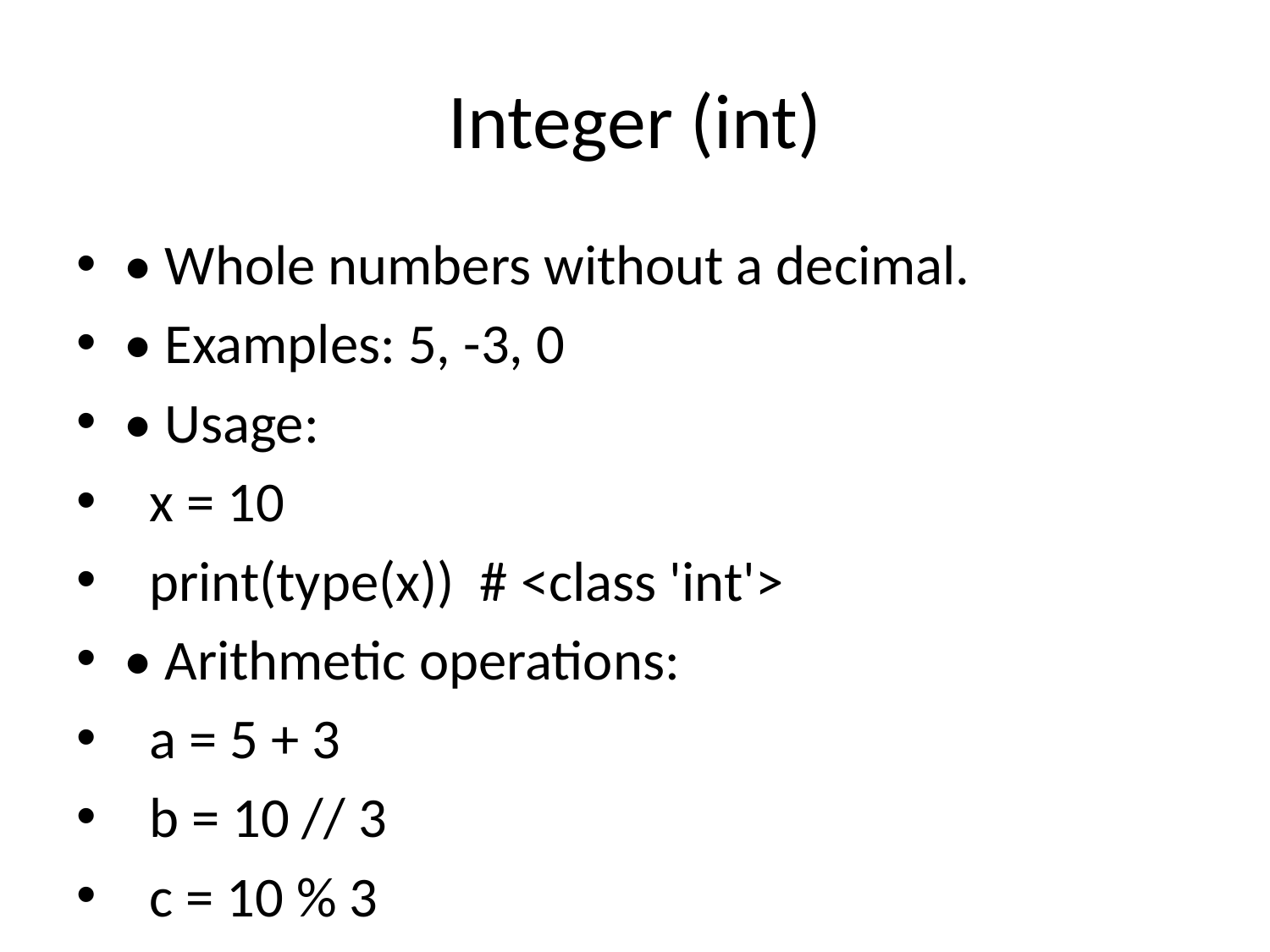

# Integer (int)
• Whole numbers without a decimal.
• Examples: 5, -3, 0
• Usage:
  x = 10
  print(type(x))  # <class 'int'>
• Arithmetic operations:
  a = 5 + 3
  b = 10 // 3
  c = 10 % 3